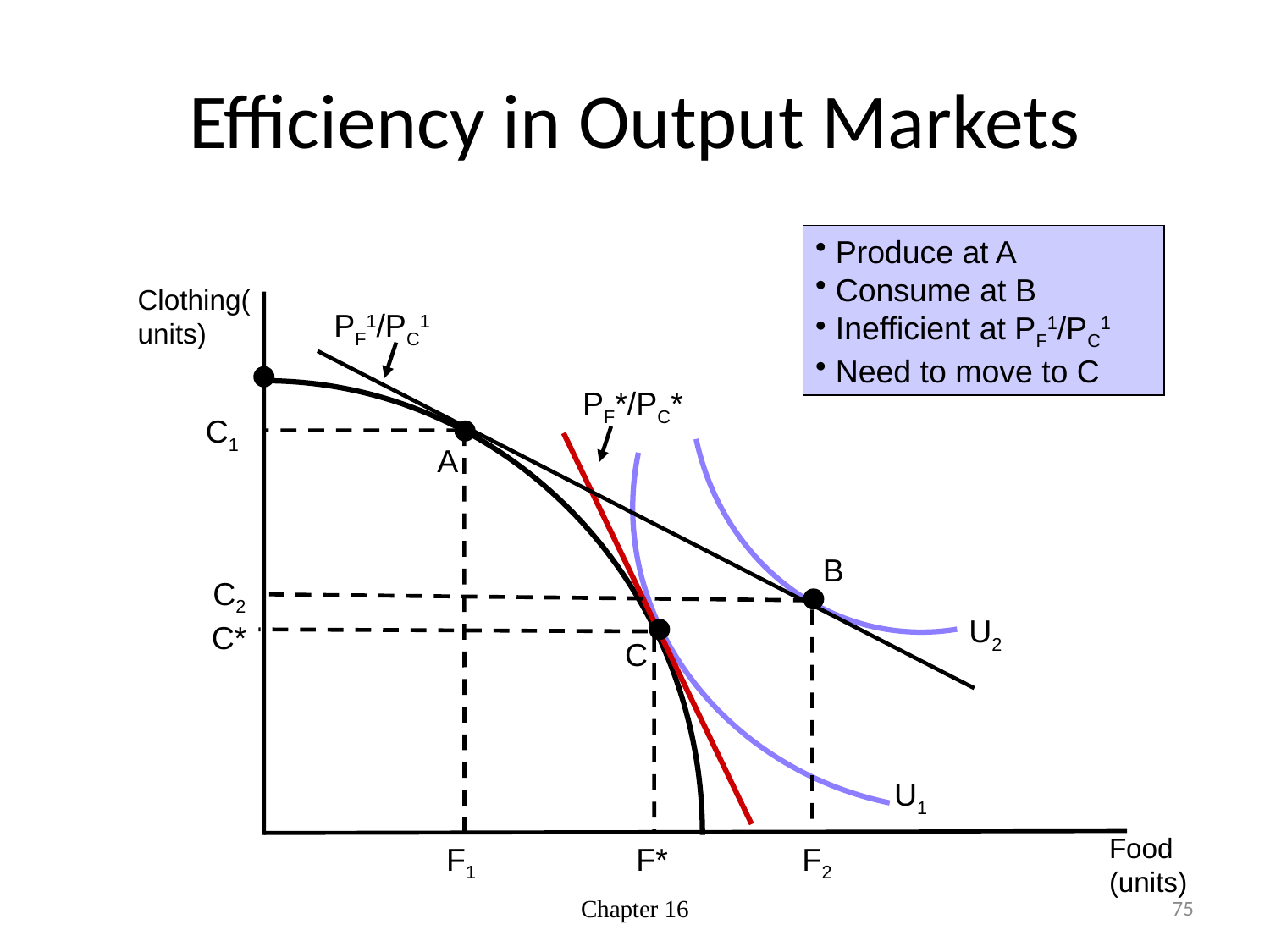

# Efficiency in Output Markets
 Produce at A
 Consume at B
 Inefficient at PF1/PC1
 Need to move to C
Clothing(units)

PF1/PC1

U2
PF*/PC*

C1

A
F1

U1
B
C2

F2
C*

C

F*
Food (units)

Chapter 16
75